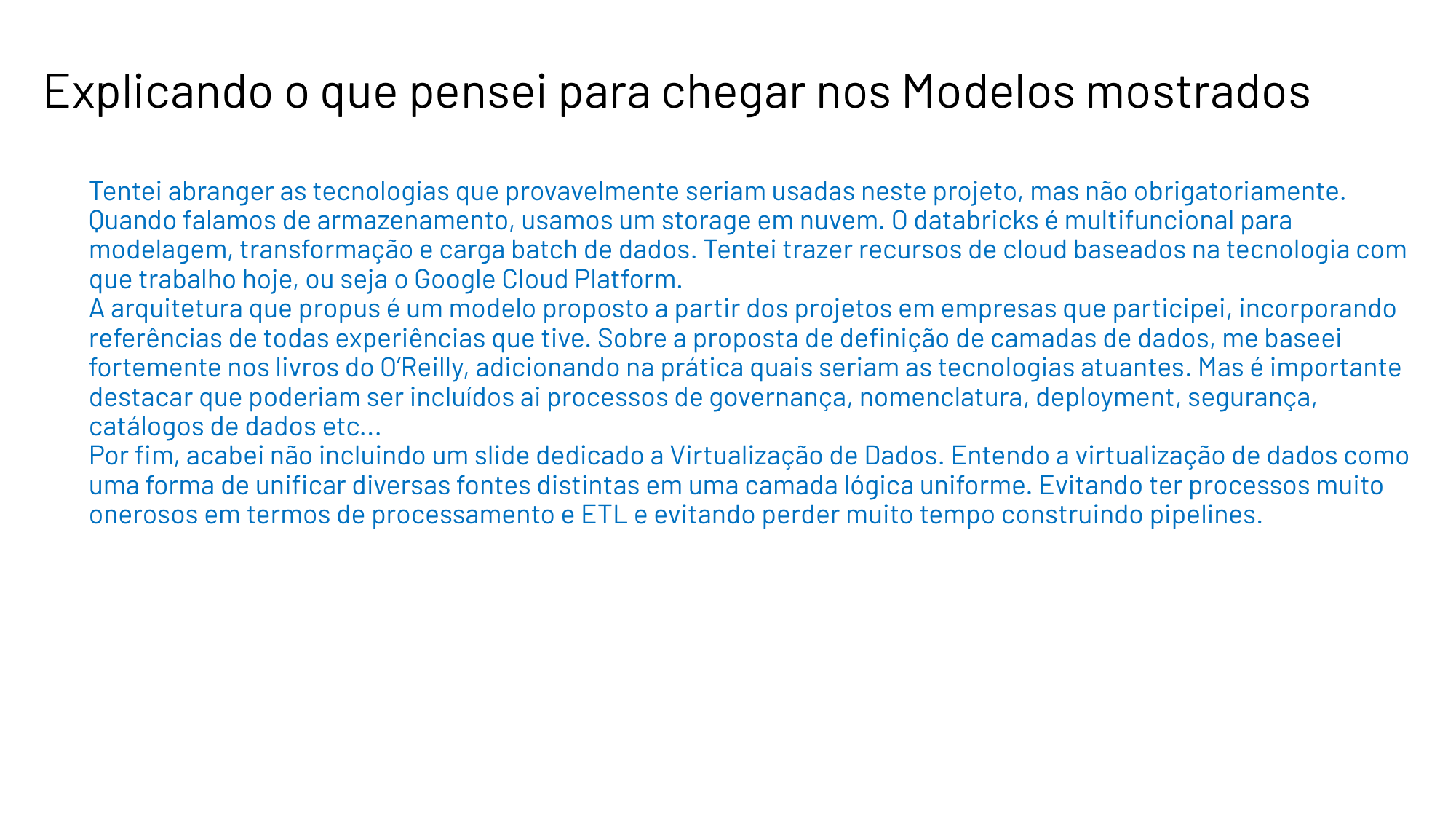

Explicando o que pensei para chegar nos Modelos mostrados
Tentei abranger as tecnologias que provavelmente seriam usadas neste projeto, mas não obrigatoriamente.
Quando falamos de armazenamento, usamos um storage em nuvem. O databricks é multifuncional para modelagem, transformação e carga batch de dados. Tentei trazer recursos de cloud baseados na tecnologia com que trabalho hoje, ou seja o Google Cloud Platform.
A arquitetura que propus é um modelo proposto a partir dos projetos em empresas que participei, incorporando referências de todas experiências que tive. Sobre a proposta de definição de camadas de dados, me baseei fortemente nos livros do O’Reilly, adicionando na prática quais seriam as tecnologias atuantes. Mas é importante destacar que poderiam ser incluídos ai processos de governança, nomenclatura, deployment, segurança, catálogos de dados etc...
Por fim, acabei não incluindo um slide dedicado a Virtualização de Dados. Entendo a virtualização de dados como uma forma de unificar diversas fontes distintas em uma camada lógica uniforme. Evitando ter processos muito onerosos em termos de processamento e ETL e evitando perder muito tempo construindo pipelines.